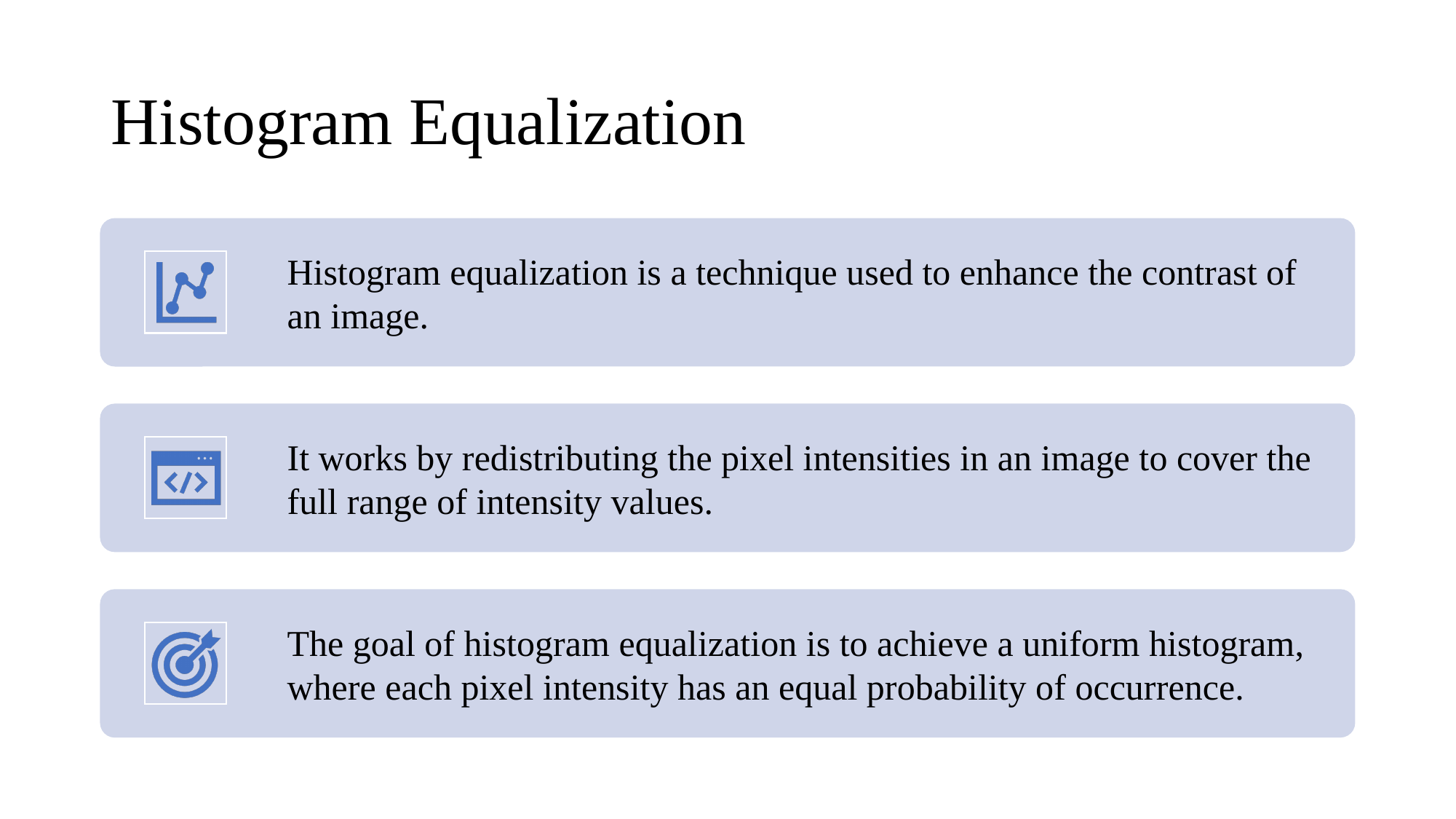

# Histogram Equalization
Histogram equalization is a technique used to enhance the contrast of an image.
It works by redistributing the pixel intensities in an image to cover the full range of intensity values.
The goal of histogram equalization is to achieve a uniform histogram, where each pixel intensity has an equal probability of occurrence.